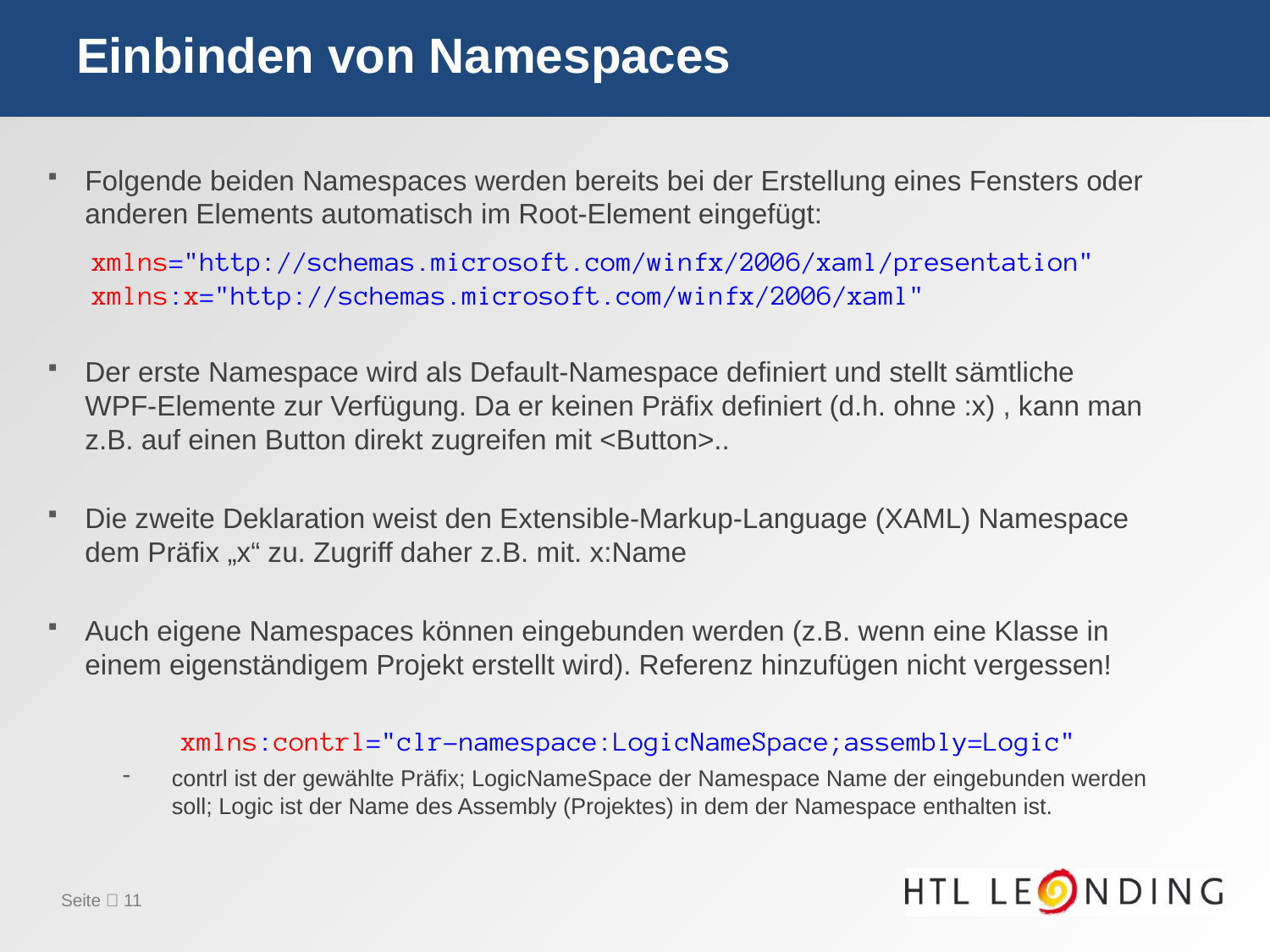

# Einbinden von Namespaces
Folgende beiden Namespaces werden bereits bei der Erstellung eines Fensters oder anderen Elements automatisch im Root-Element eingefügt:

Der erste Namespace wird als Default-Namespace definiert und stellt sämtliche WPF-Elemente zur Verfügung. Da er keinen Präfix definiert (d.h. ohne :x) , kann man z.B. auf einen Button direkt zugreifen mit <Button>..

Die zweite Deklaration weist den Extensible-Markup-Language (XAML) Namespace dem Präfix „x“ zu. Zugriff daher z.B. mit. x:Name

Auch eigene Namespaces können eingebunden werden (z.B. wenn eine Klasse in einem eigenständigem Projekt erstellt wird). Referenz hinzufügen nicht vergessen!

contrl ist der gewählte Präfix; LogicNameSpace der Namespace Name der eingebunden werden soll; Logic ist der Name des Assembly (Projektes) in dem der Namespace enthalten ist.

xmlns="http://schemas.microsoft.com/winfx/2006/xaml/presentation"
xmlns:x="http://schemas.microsoft.com/winfx/2006/xaml"
xmlns:contrl="clr-namespace:LogicNameSpace;assembly=Logic"